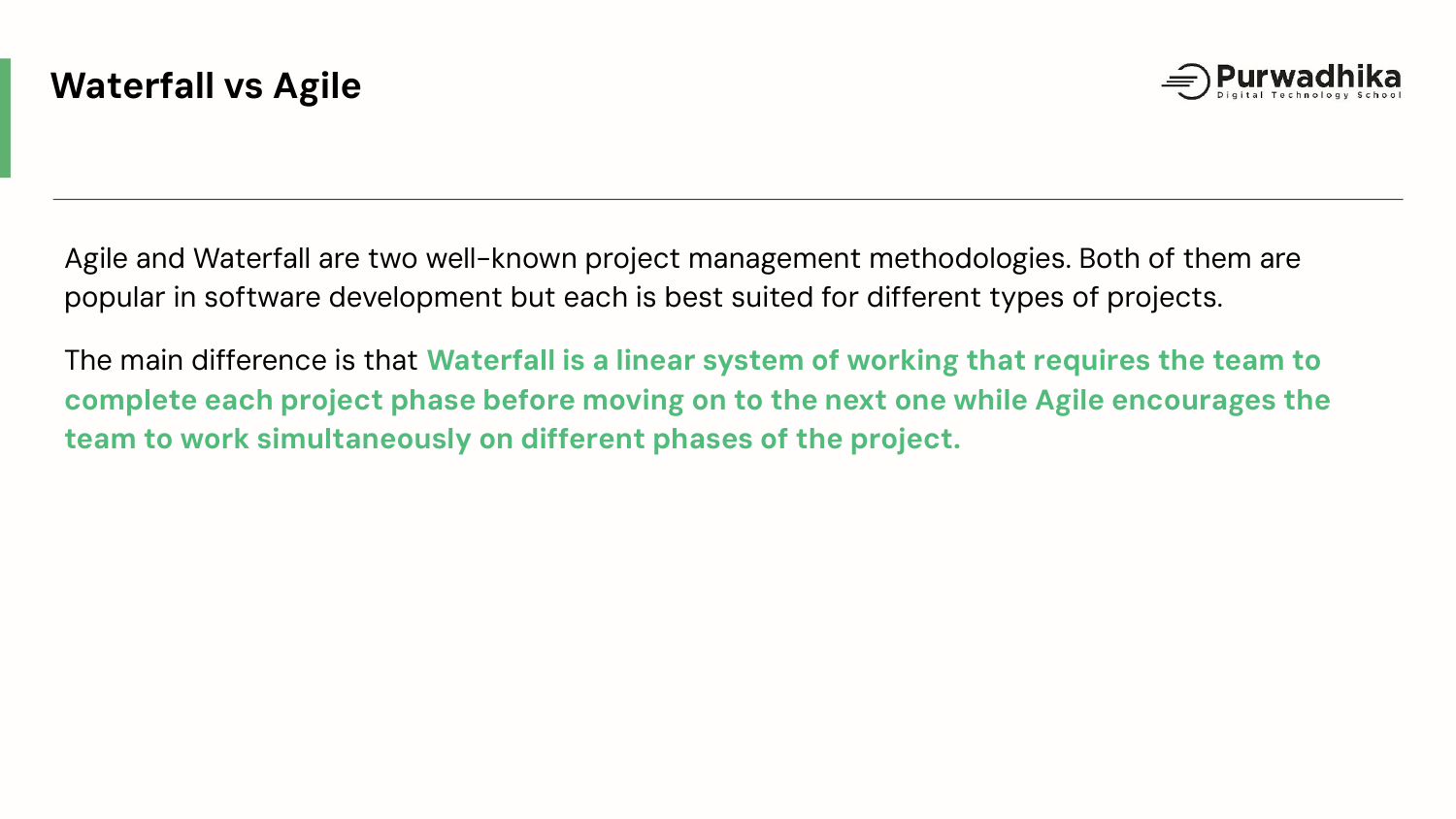

# Waterfall vs Agile
Agile and Waterfall are two well-known project management methodologies. Both of them are popular in software development but each is best suited for different types of projects.
The main difference is that Waterfall is a linear system of working that requires the team to complete each project phase before moving on to the next one while Agile encourages the team to work simultaneously on different phases of the project.